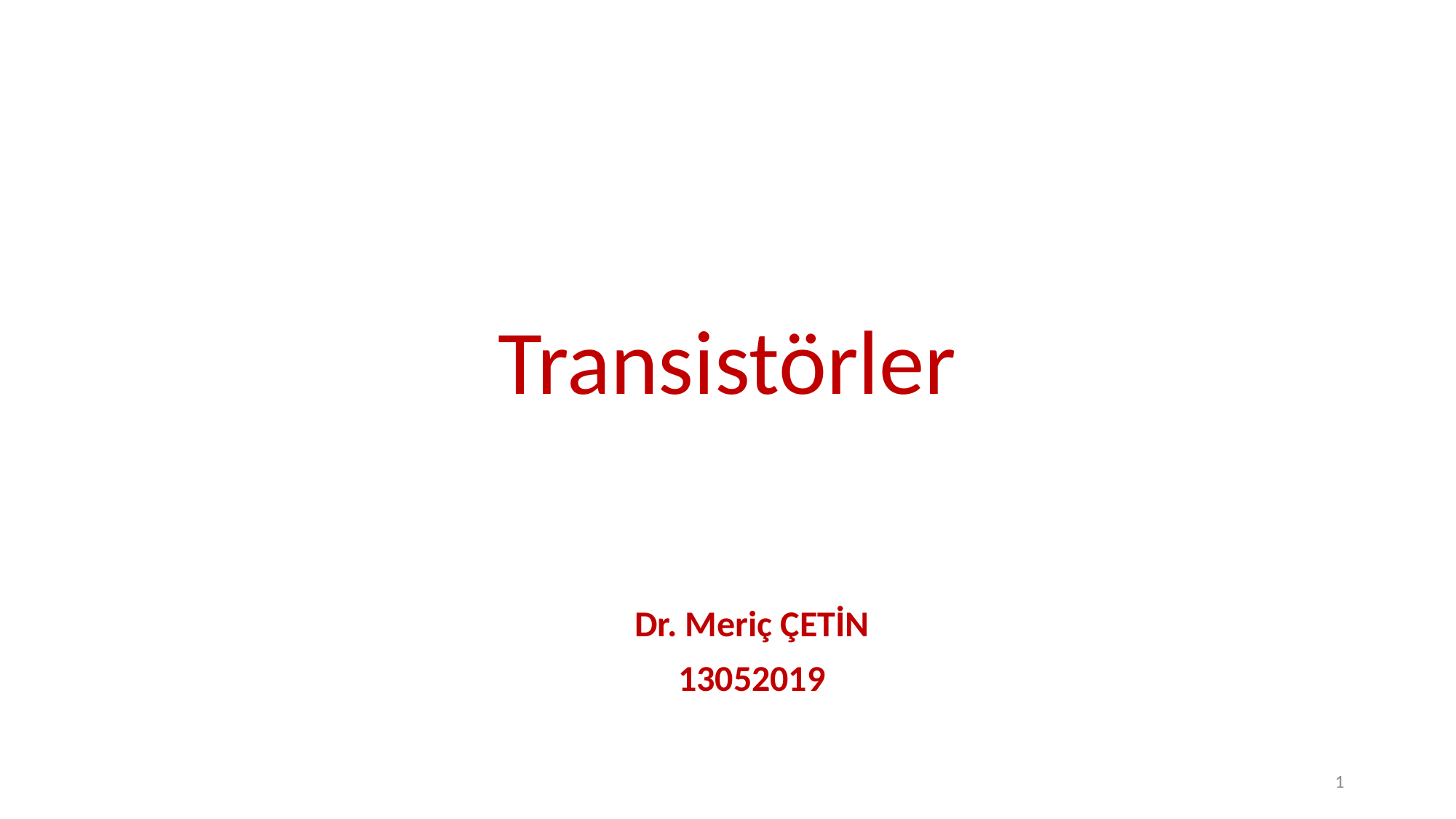

# Transistörler
Dr. Meriç ÇETİN
13052019
1